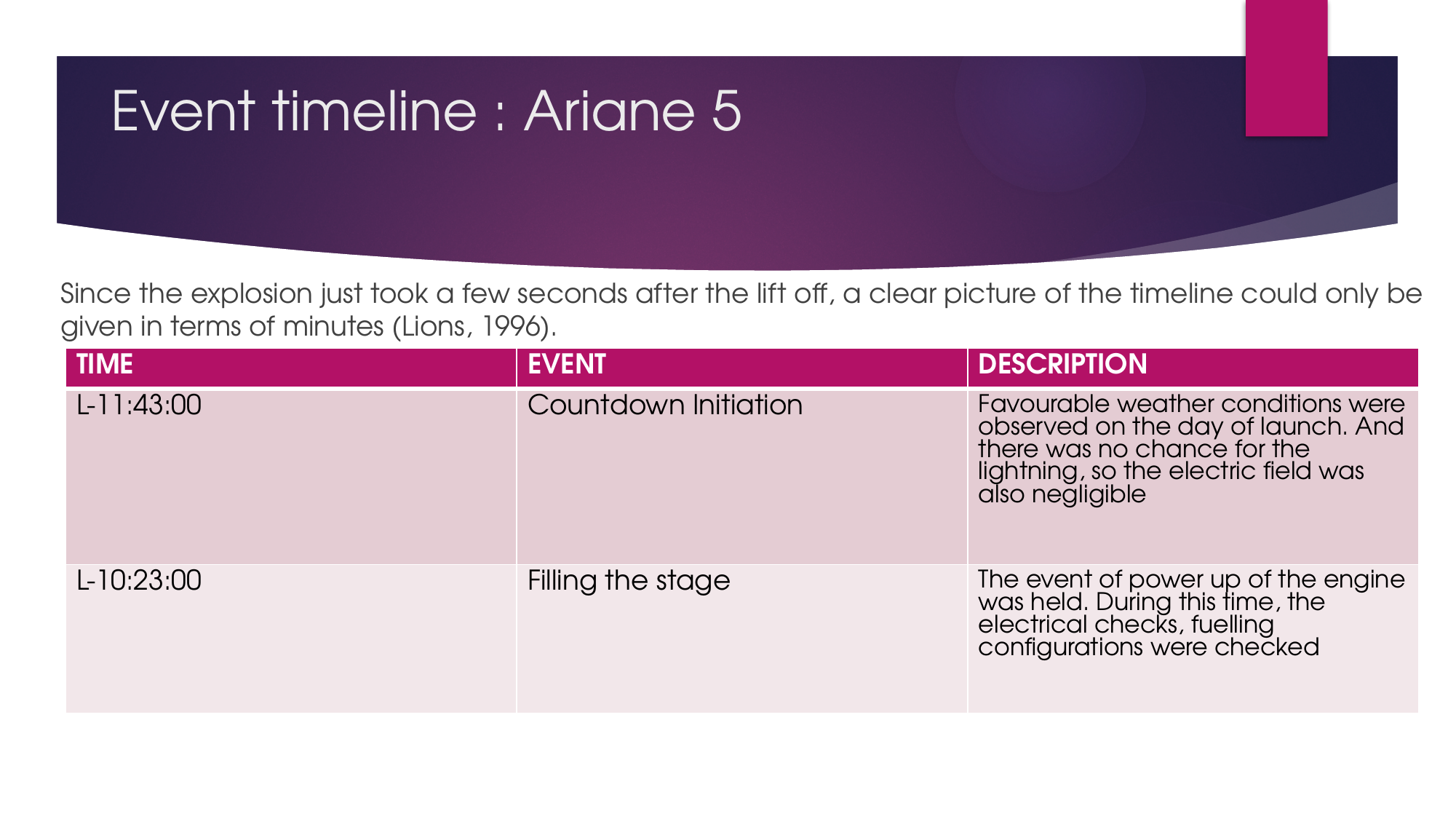

# Event timeline : Ariane 5
Since the explosion just took a few seconds after the lift off, a clear picture of the timeline could only be given in terms of minutes (Lions, 1996).

| TIME | EVENT | DESCRIPTION |
| --- | --- | --- |
| L-11:43:00 | Countdown Initiation | Favourable weather conditions were observed on the day of launch. And there was no chance for the lightning, so the electric field was also negligible |
| L-10:23:00 | Filling the stage | The event of power up of the engine was held. During this time, the electrical checks, fuelling configurations were checked |